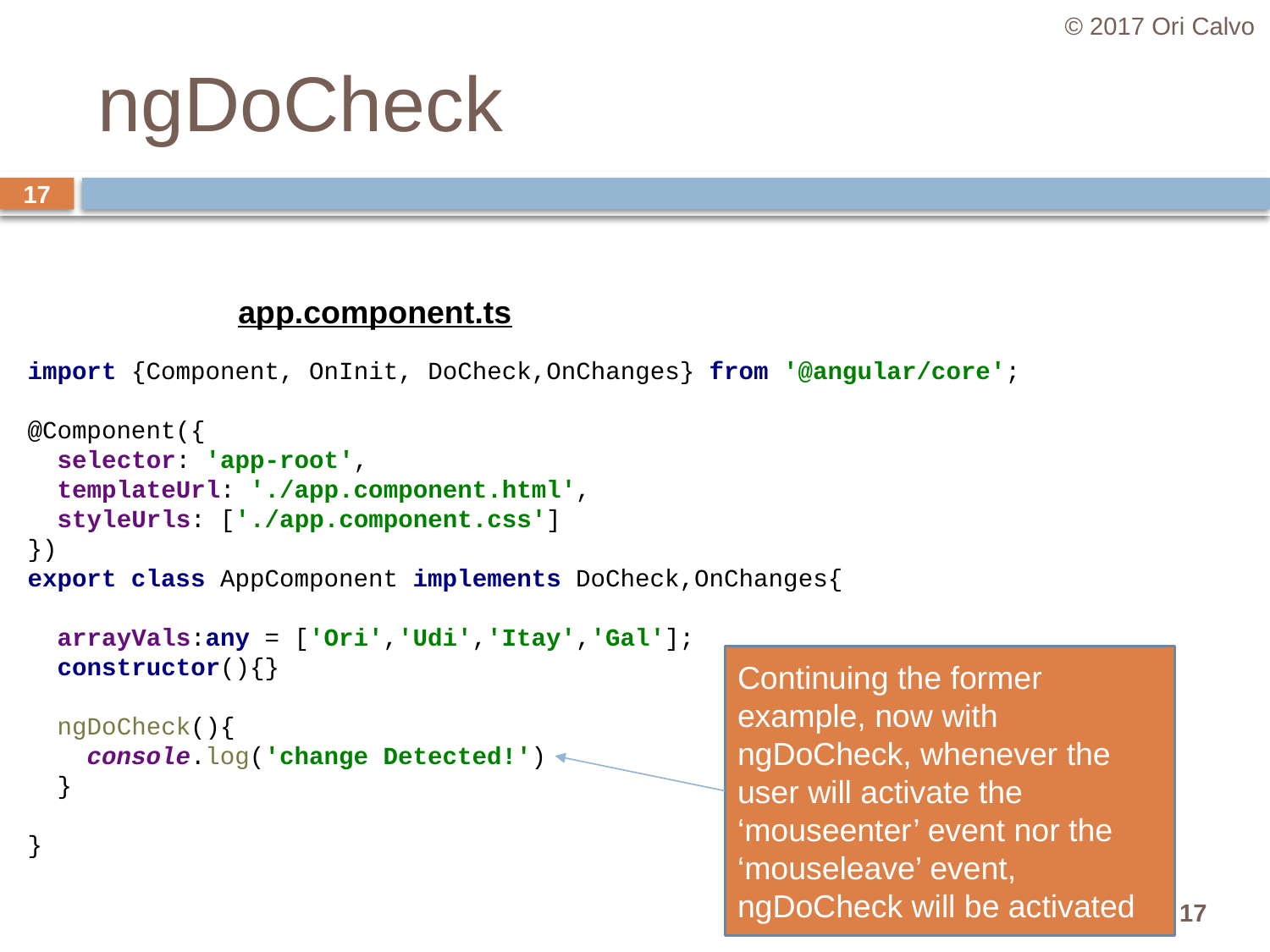

© 2017 Ori Calvo
# ngDoCheck
17
app.component.ts
import {Component, OnInit, DoCheck,OnChanges} from '@angular/core';
@Component({
  selector: 'app-root',
  templateUrl: './app.component.html',
  styleUrls: ['./app.component.css']
})
export class AppComponent implements DoCheck,OnChanges{
  arrayVals:any = ['Ori','Udi','Itay','Gal'];
  constructor(){}
  ngDoCheck(){
    console.log('change Detected!')
  }
}
Continuing the former example, now with ngDoCheck, whenever the user will activate the ‘mouseenter’ event nor the ‘mouseleave’ event, ngDoCheck will be activated